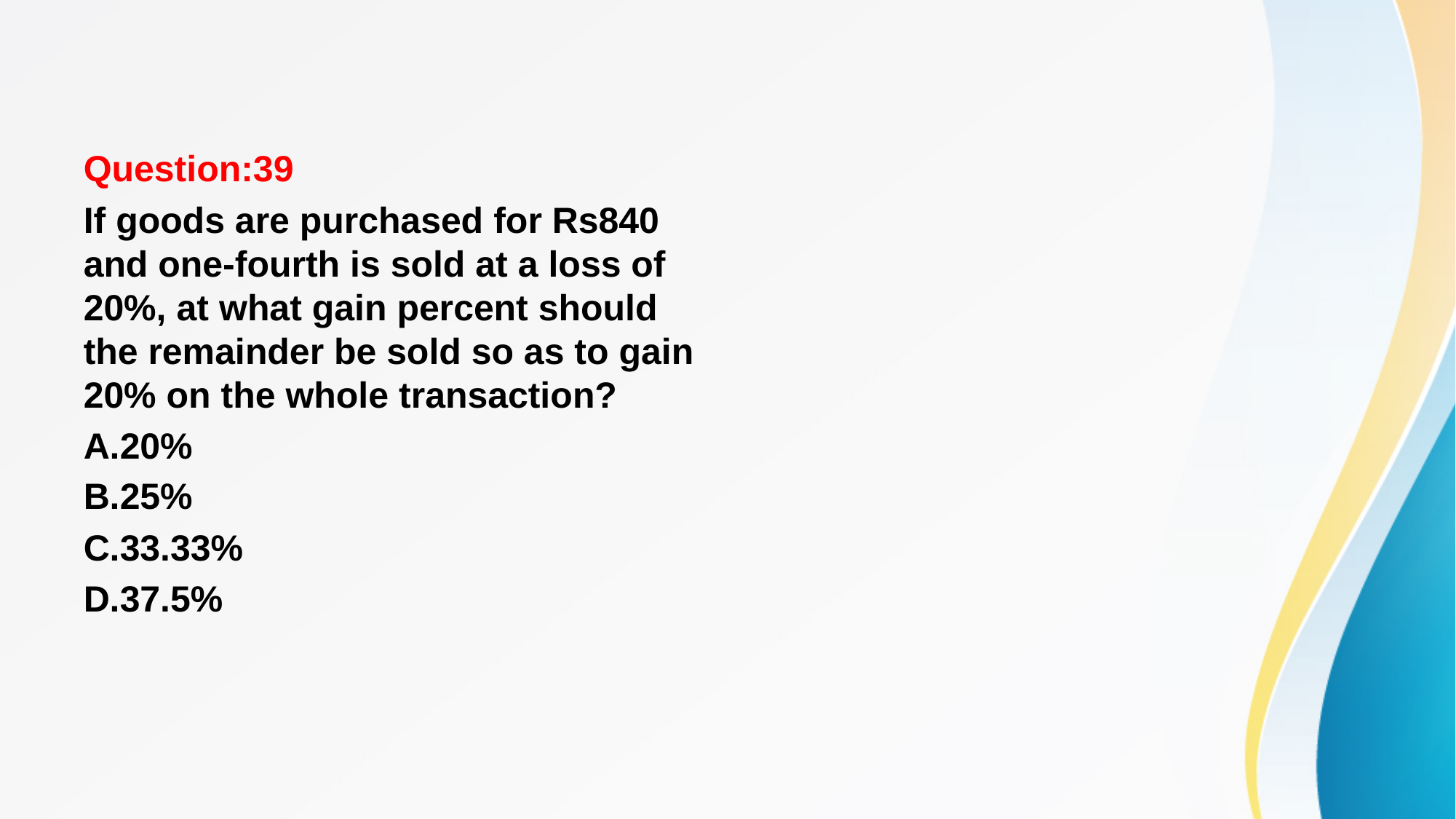

#
Question:39
If goods are purchased for Rs840 and one-fourth is sold at a loss of 20%, at what gain percent should the remainder be sold so as to gain 20% on the whole transaction?
A.20%
B.25%
C.33.33%
D.37.5%